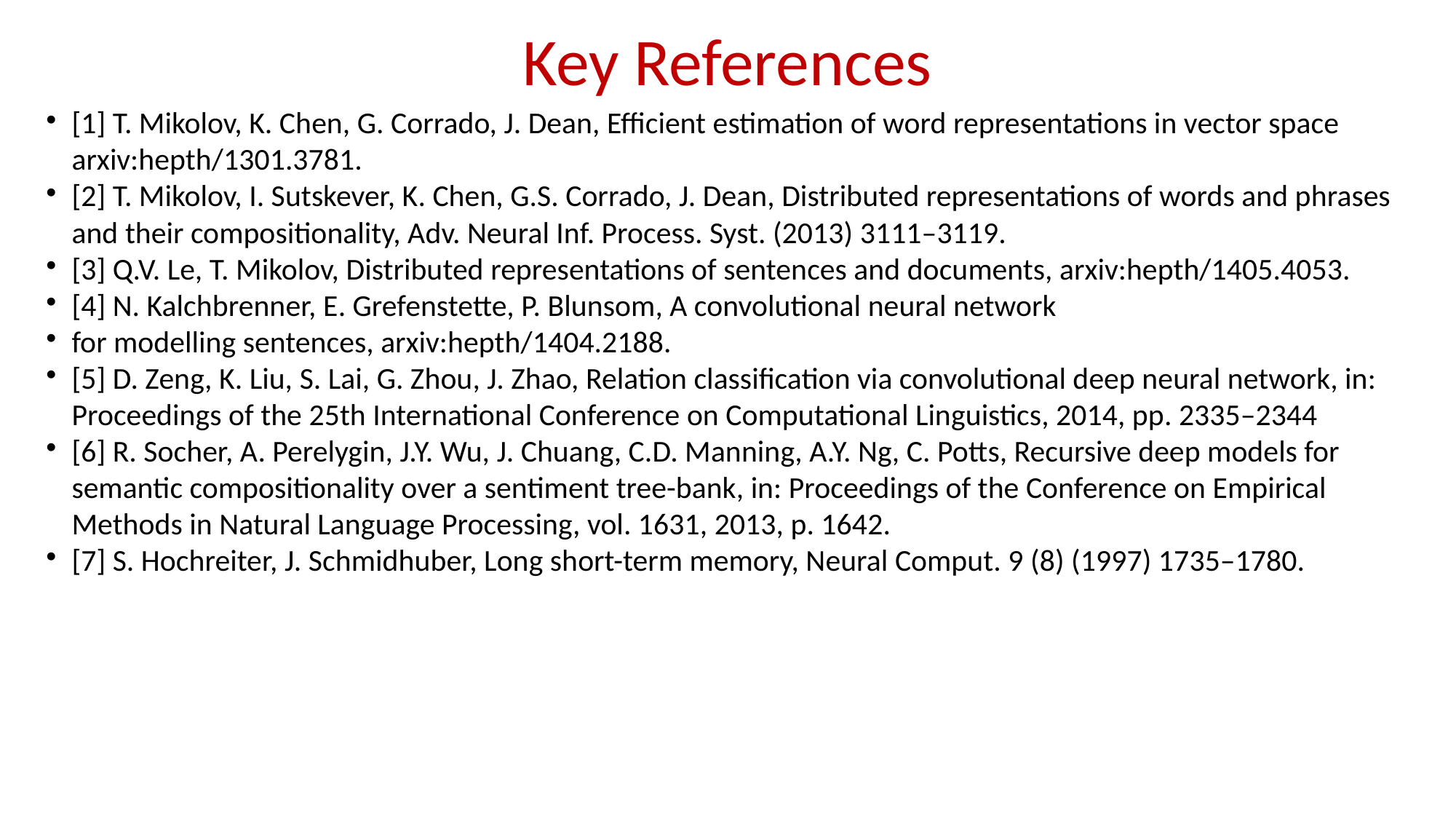

Key References
[1] T. Mikolov, K. Chen, G. Corrado, J. Dean, Efficient estimation of word representations in vector space arxiv:hepth/1301.3781.
[2] T. Mikolov, I. Sutskever, K. Chen, G.S. Corrado, J. Dean, Distributed representations of words and phrases and their compositionality, Adv. Neural Inf. Process. Syst. (2013) 3111–3119.
[3] Q.V. Le, T. Mikolov, Distributed representations of sentences and documents, arxiv:hepth/1405.4053.
[4] N. Kalchbrenner, E. Grefenstette, P. Blunsom, A convolutional neural network
for modelling sentences, arxiv:hepth/1404.2188.
[5] D. Zeng, K. Liu, S. Lai, G. Zhou, J. Zhao, Relation classification via convolutional deep neural network, in: Proceedings of the 25th International Conference on Computational Linguistics, 2014, pp. 2335–2344
[6] R. Socher, A. Perelygin, J.Y. Wu, J. Chuang, C.D. Manning, A.Y. Ng, C. Potts, Recursive deep models for semantic compositionality over a sentiment tree-bank, in: Proceedings of the Conference on Empirical Methods in Natural Language Processing, vol. 1631, 2013, p. 1642.
[7] S. Hochreiter, J. Schmidhuber, Long short-term memory, Neural Comput. 9 (8) (1997) 1735–1780.